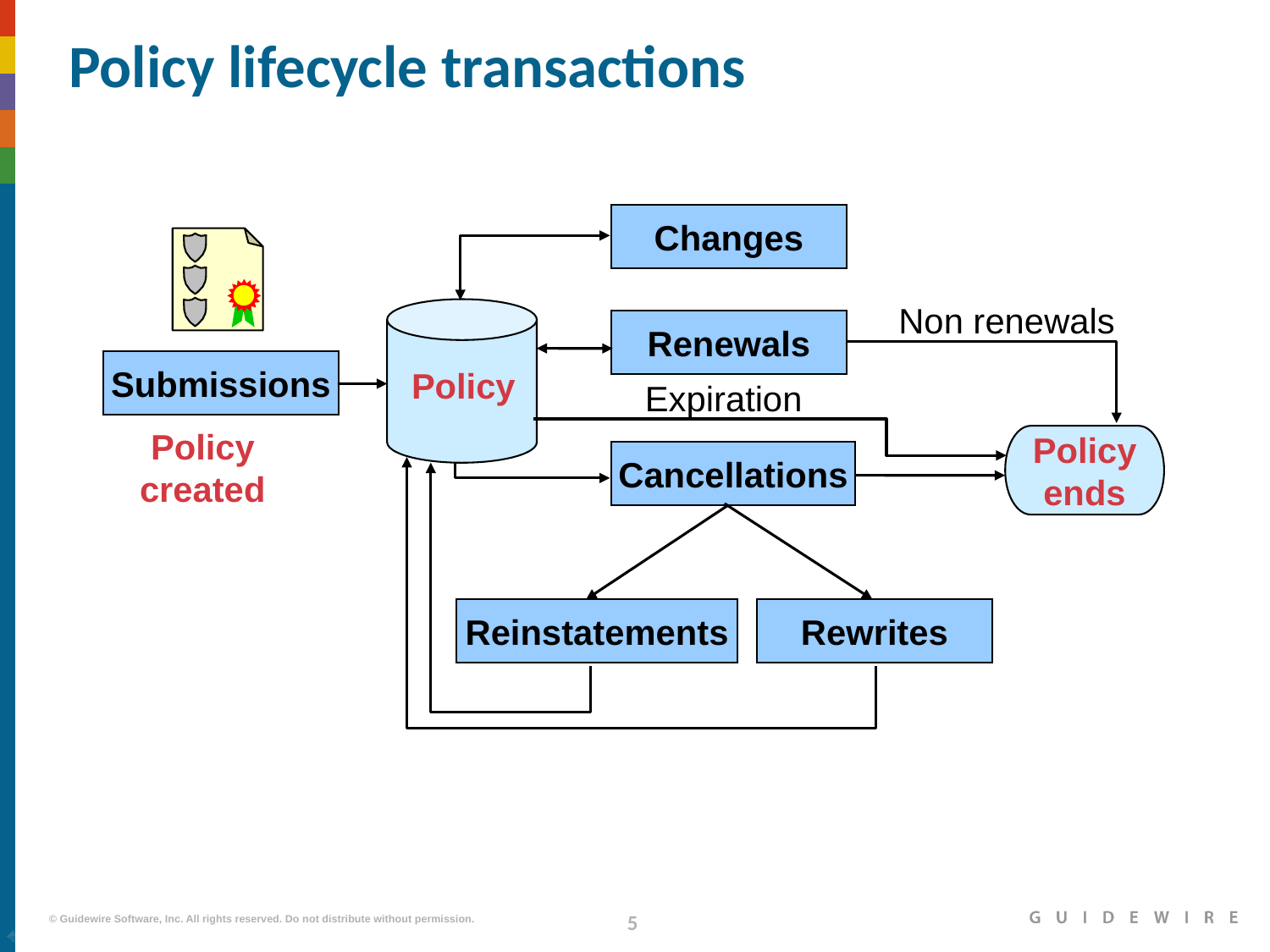

# Policy lifecycle transactions
Changes

Non renewals

Renewals

Submissions
Policy
Expiration

Policy created
Policy ends
Cancellations

Reinstatements
Rewrites